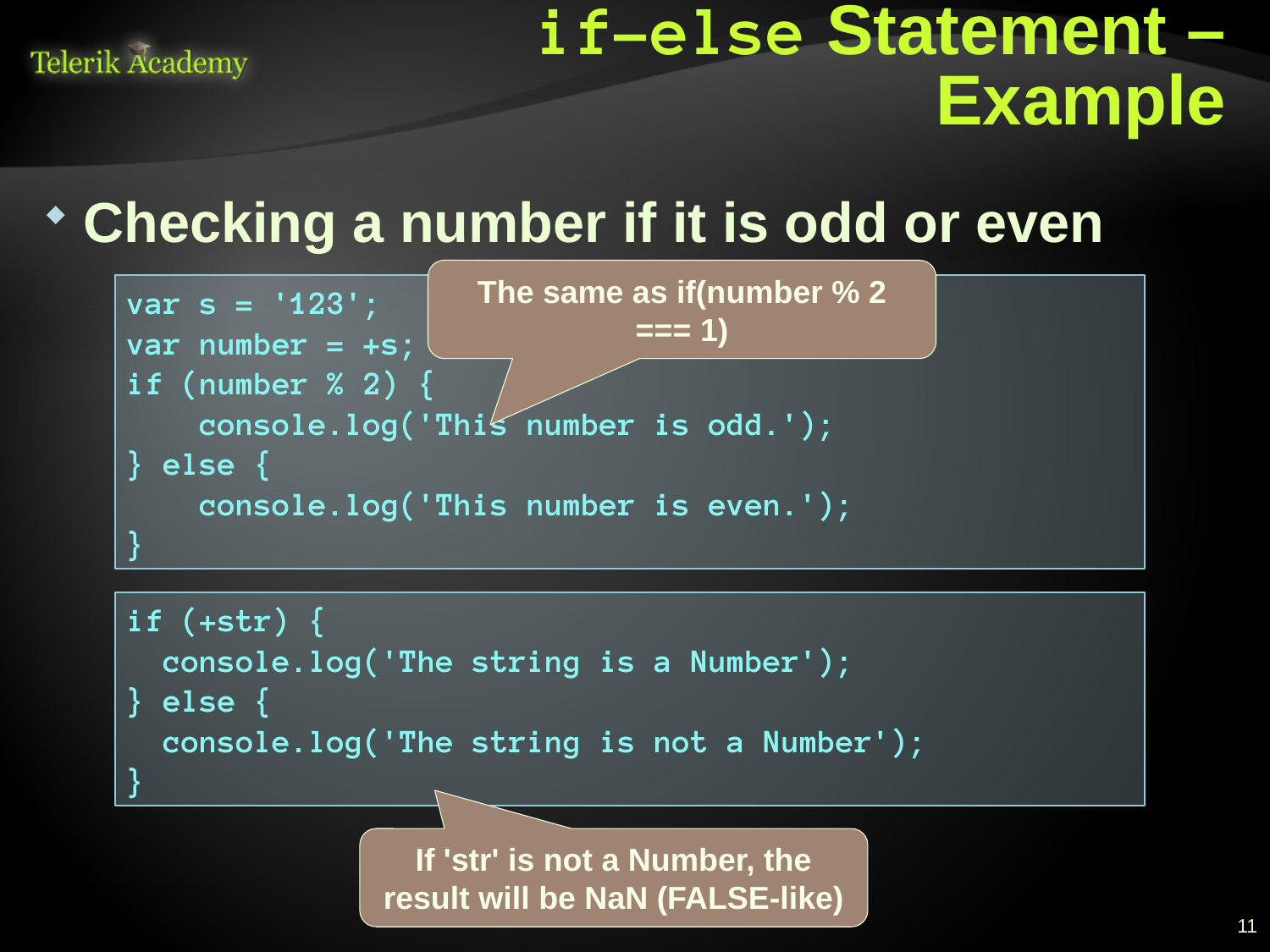

# if-else Statement – Example
Checking a number if it is odd or even
The same as if(number % 2 === 1)
var s = '123';
var number = +s;
if (number % 2) {
    console.log('This number is odd.');
} еlse {
    console.log('This number is even.');
}
if (+str) {
  console.log('The string is a Number');
} else {
  console.log('The string is not a Number');
}
If 'str' is not a Number, the result will be NaN (FALSE-like)
11